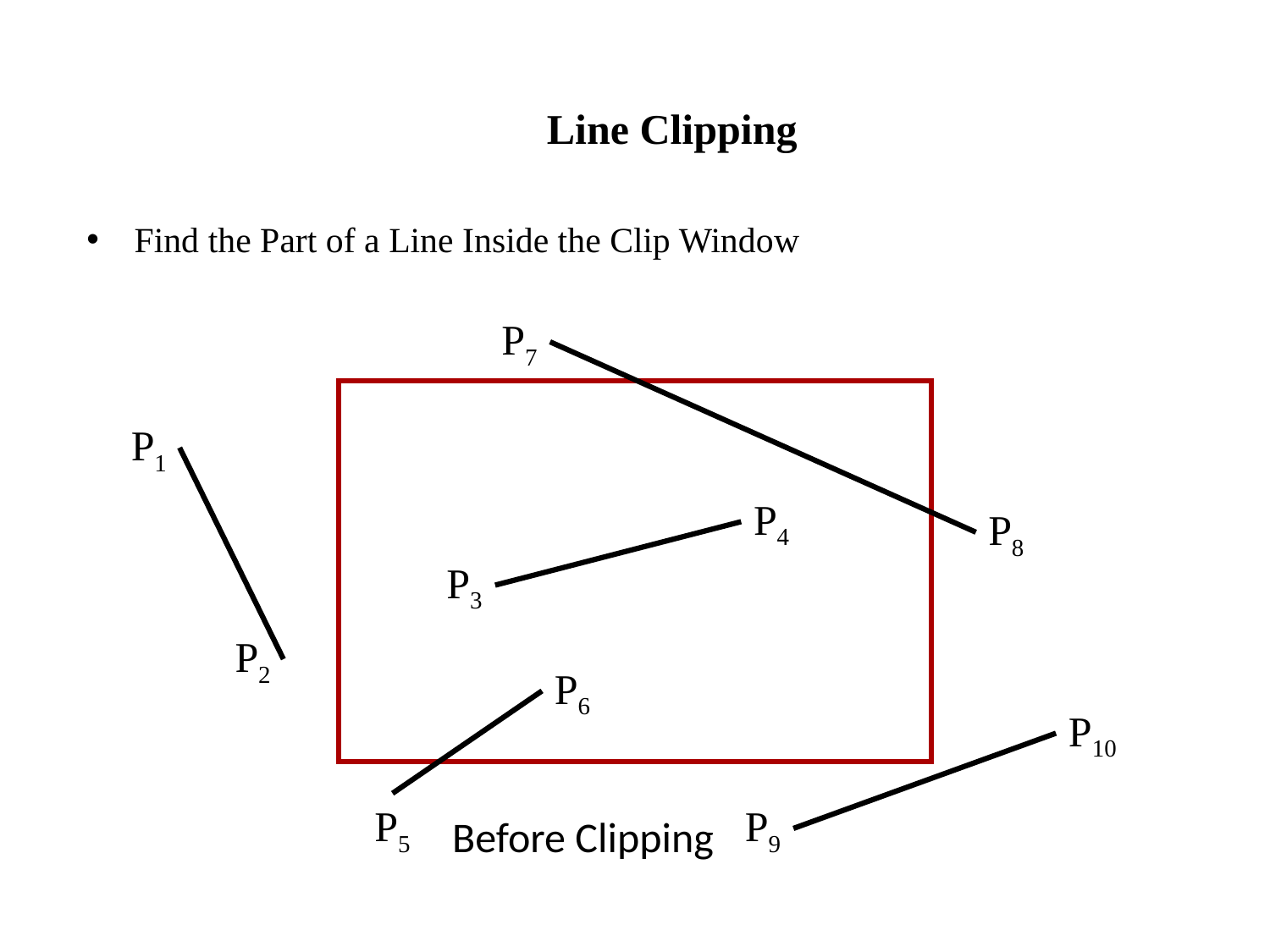

# Line Clipping
Find the Part of a Line Inside the Clip Window

P7

P1
P4
P8
P3
P2
P6
P10
P5
P9
Before Clipping